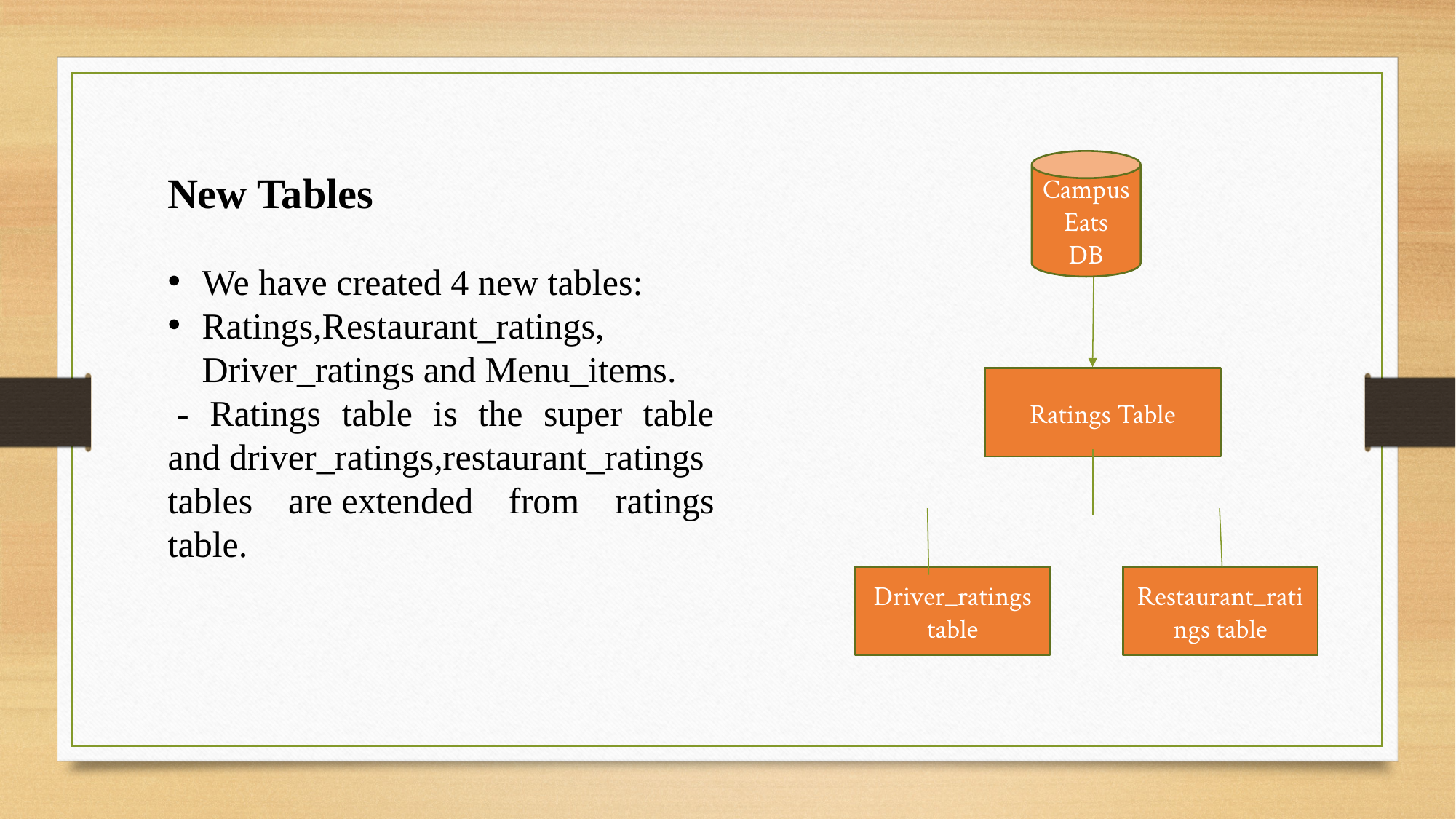

Campus Eats
DB
New Tables
We have created 4 new tables:
Ratings,Restaurant_ratings, Driver_ratings and Menu_items.
 - Ratings table is the super table and driver_ratings,restaurant_ratings tables are extended from ratings table.

Ratings Table
Driver_ratings
table
Restaurant_ratings table